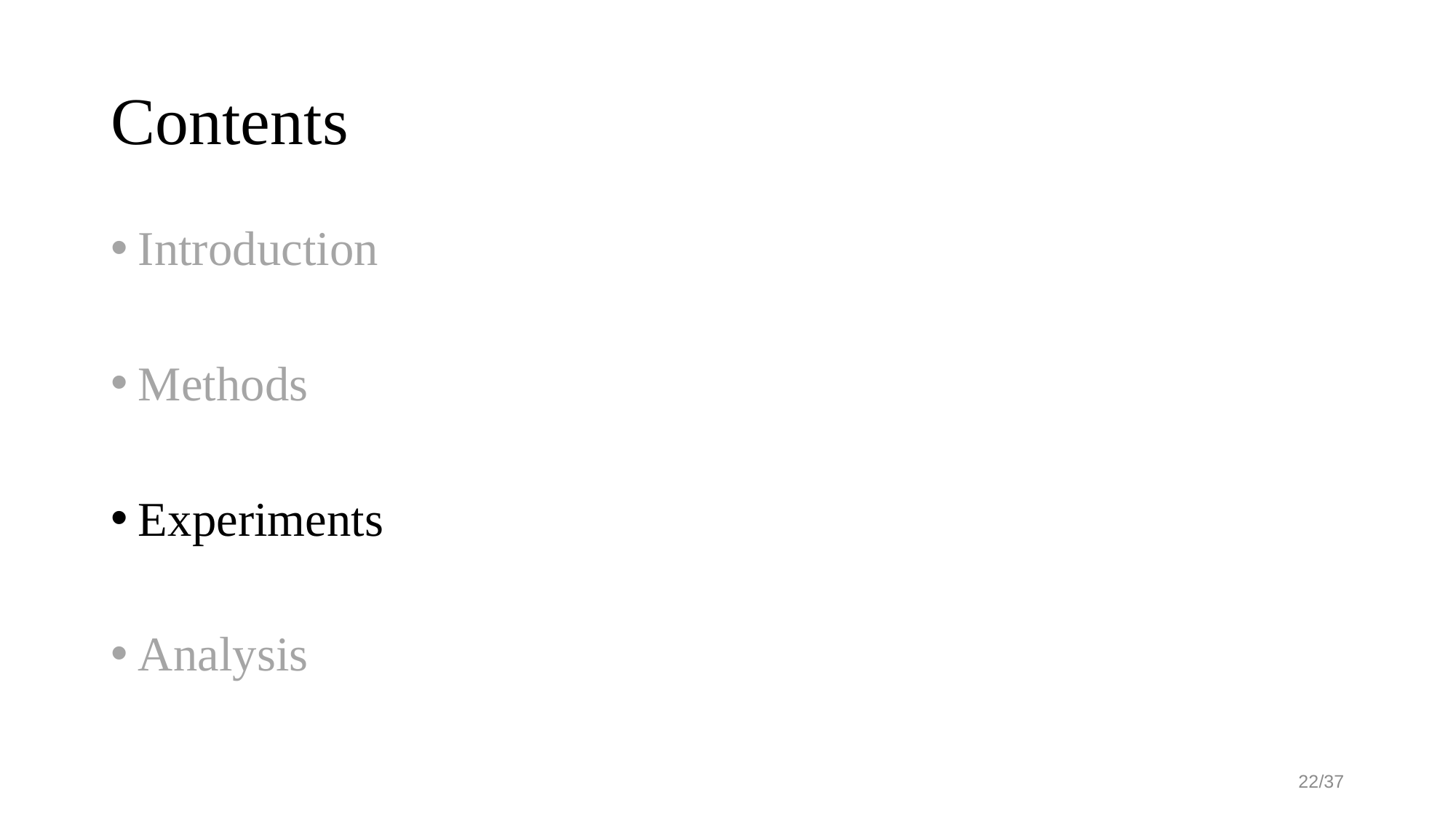

# Contents
Introduction

Methods

Experiments

Analysis

22/37